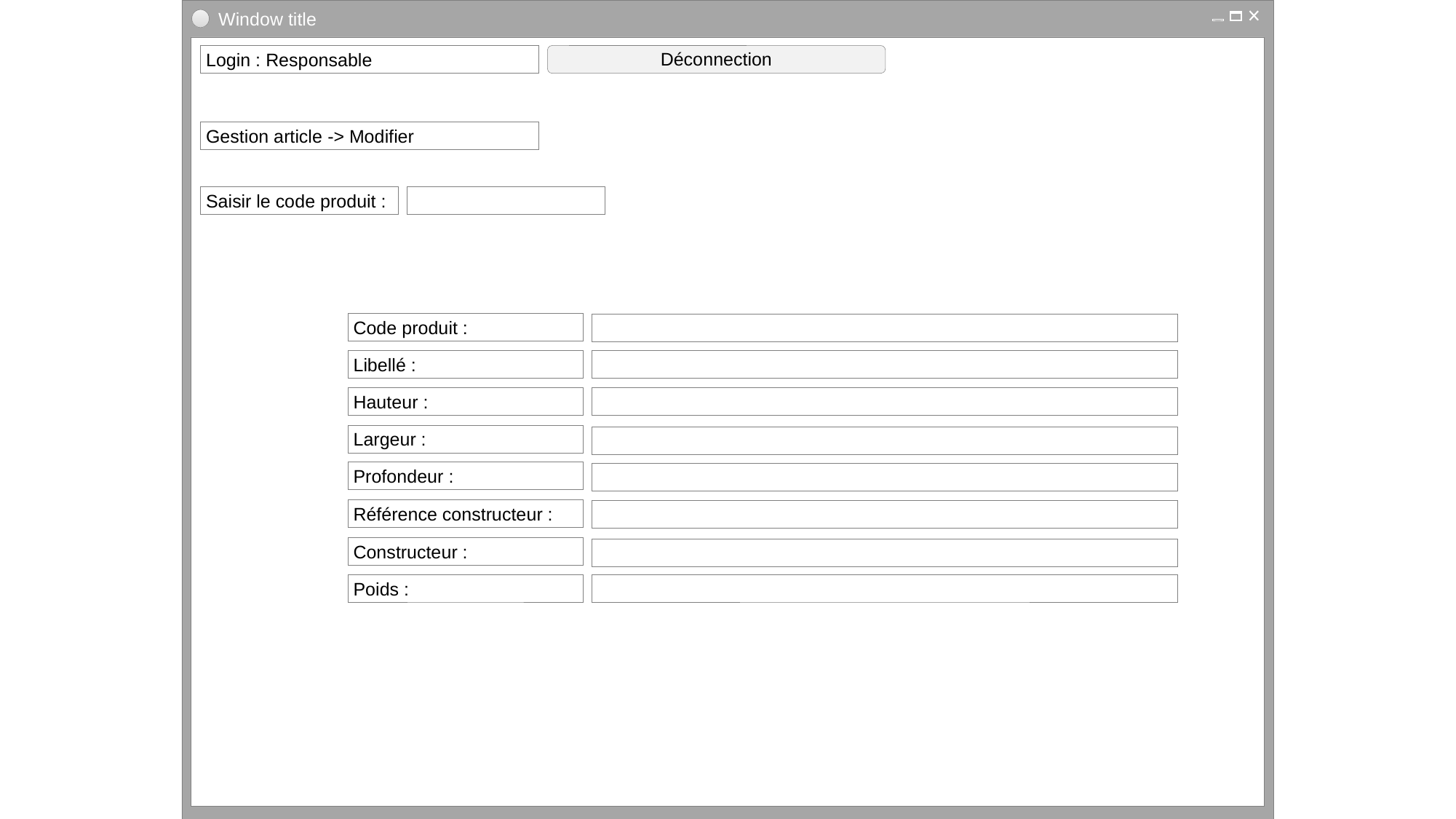

Window title

Login : Responsable
Déconnection
Gestion article -> Modifier
Saisir le code produit :

Code produit :

Libellé :

Hauteur :

Largeur :

Profondeur :

Référence constructeur :

Constructeur :

Poids :